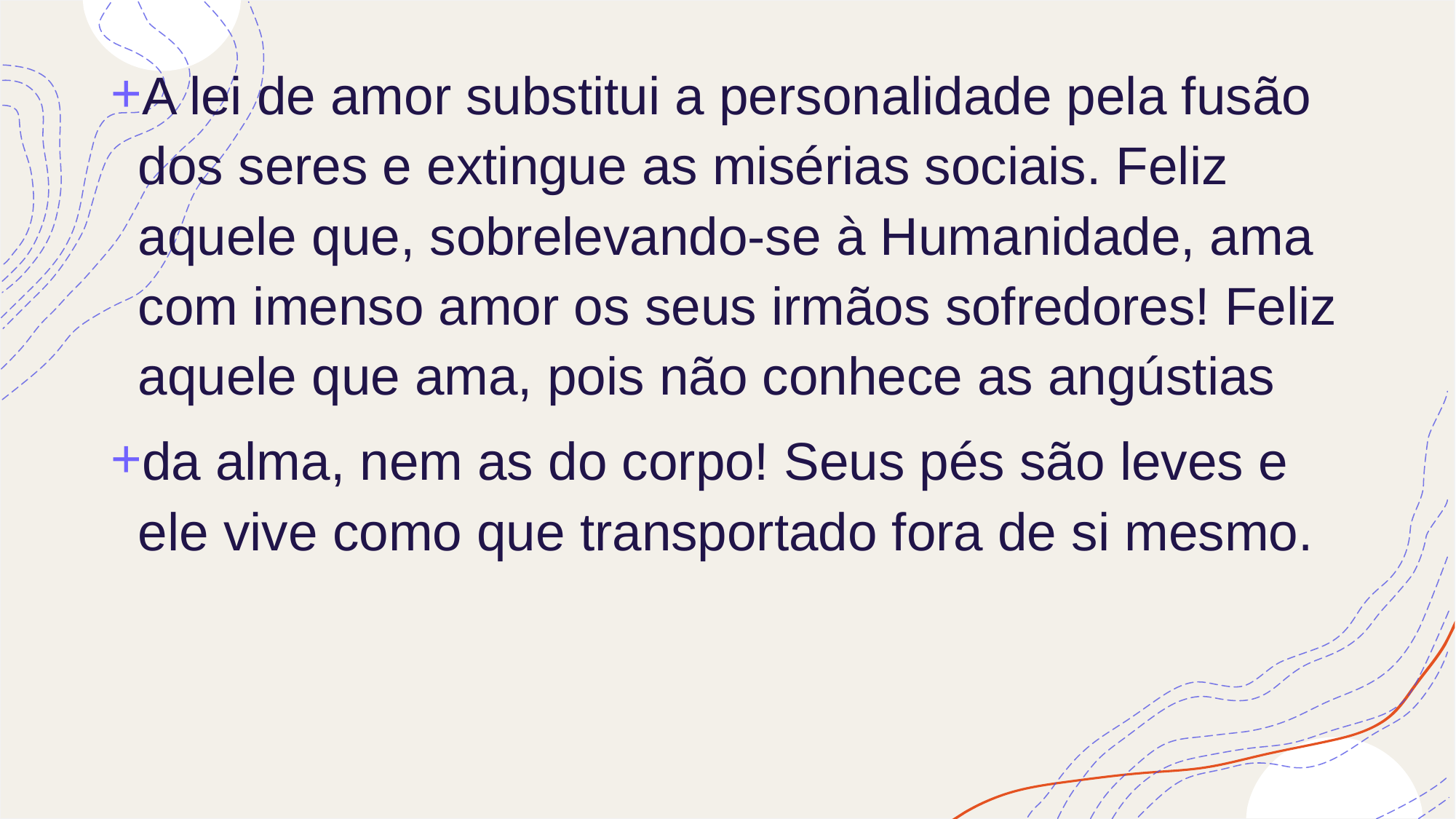

A lei de amor substitui a personalidade pela fusão dos seres e extingue as misérias sociais. Feliz aquele que, sobrelevando-se à Humanidade, ama com imenso amor os seus irmãos sofredores! Feliz aquele que ama, pois não conhece as angústias
da alma, nem as do corpo! Seus pés são leves e ele vive como que transportado fora de si mesmo.